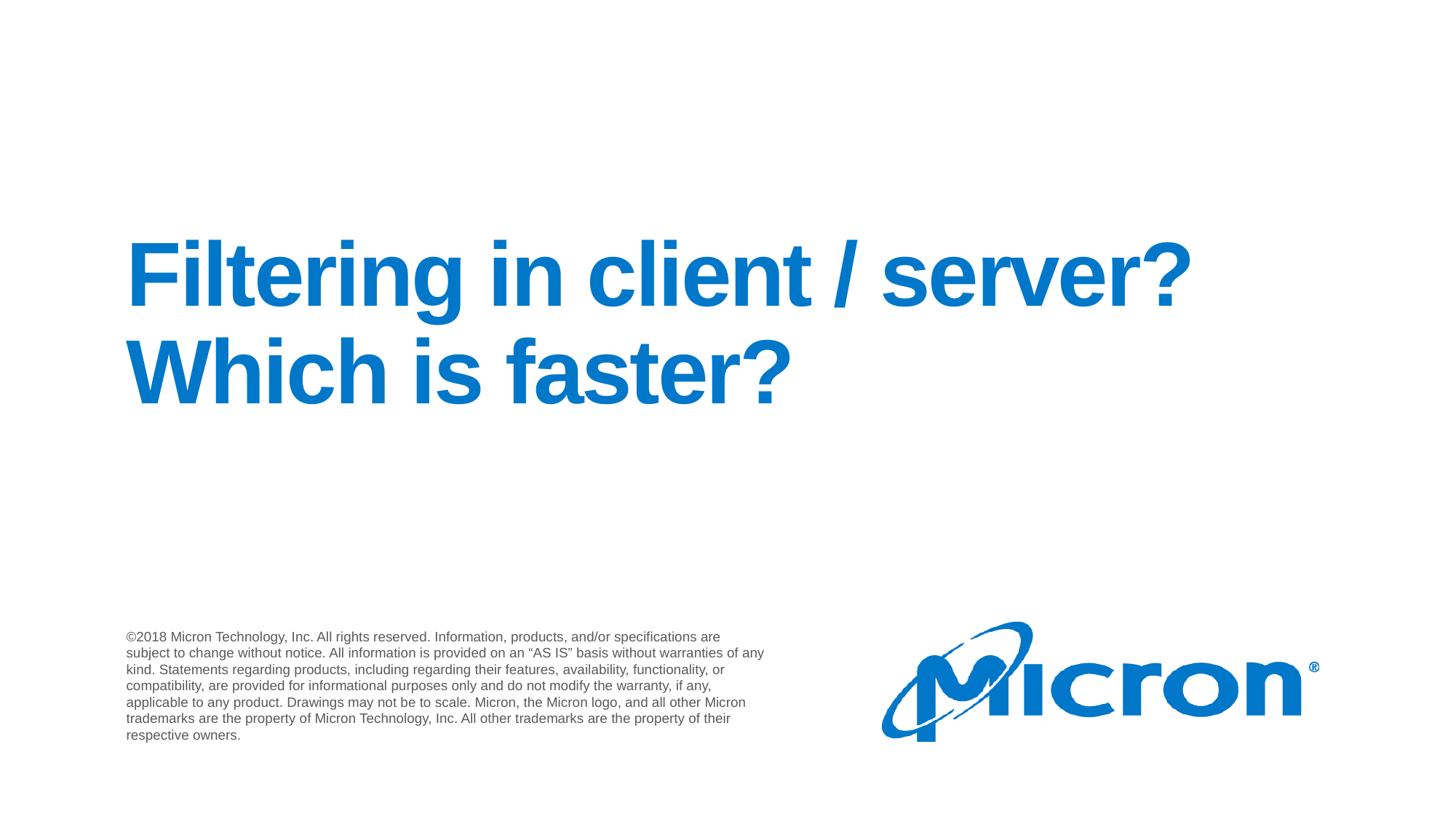

# Filtering in client / server? Which is faster?

Micron Confidential
70